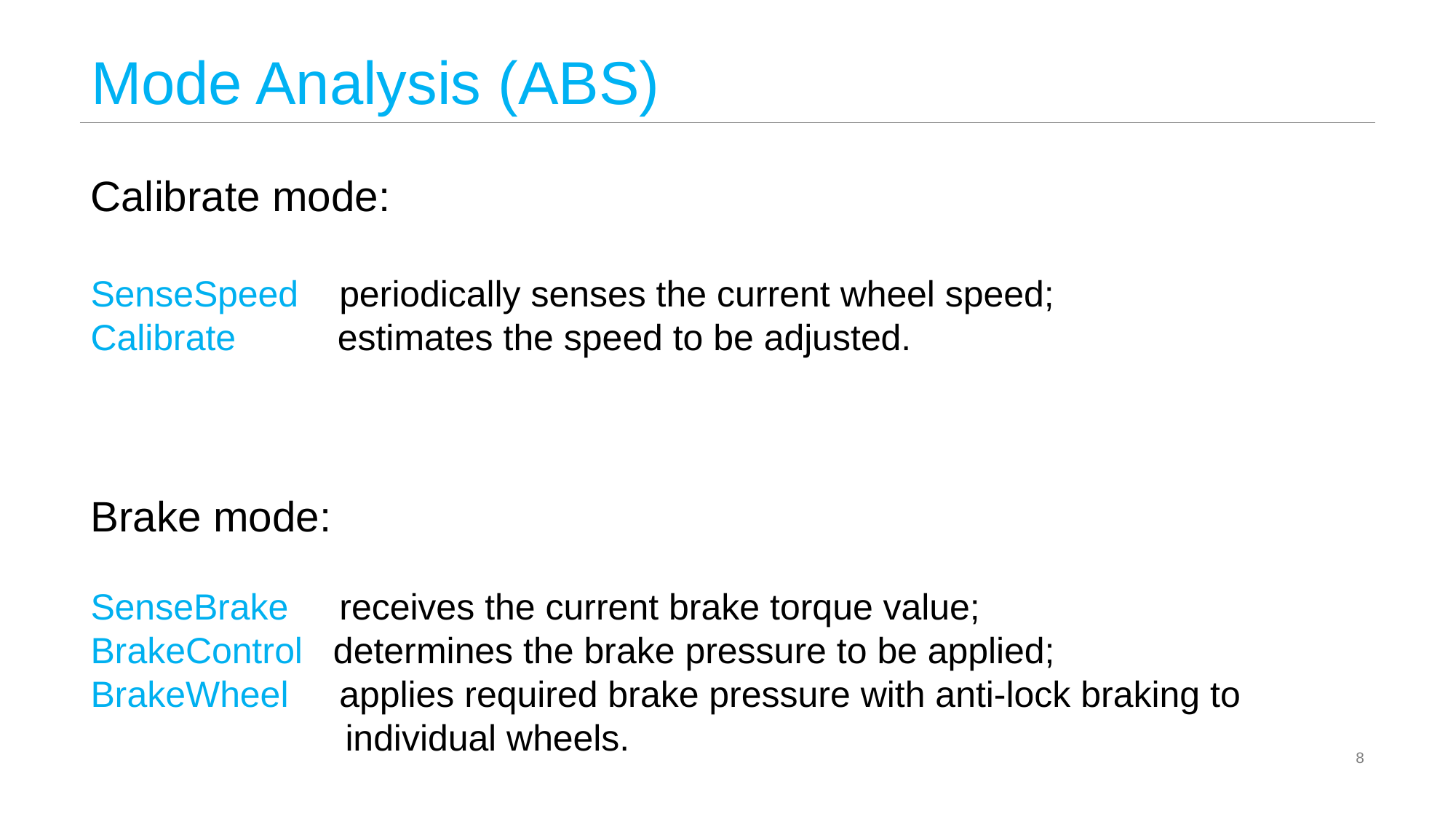

# Mode Analysis (ABS)
Calibrate mode:

SenseSpeed    periodically senses the current wheel speed;
Calibrate          estimates the speed to be adjusted.

Brake mode:

SenseBrake     receives the current brake torque value;
BrakeControl   determines the brake pressure to be applied;
BrakeWheel     applies required brake pressure with anti-lock braking to
                         individual wheels.
8